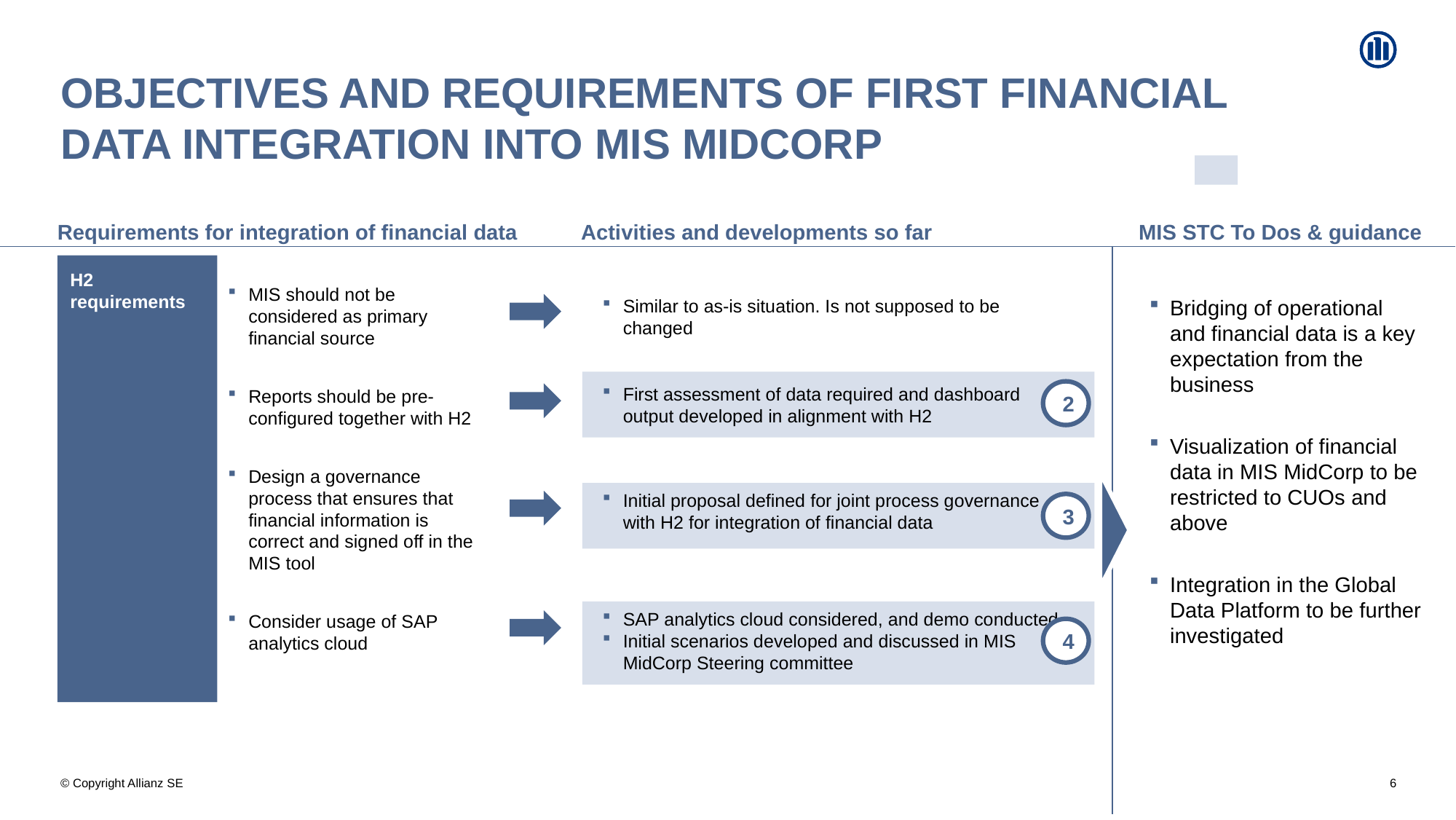

# objectives and requirements of first financial data integration into MIS MidCorp
Details on next presentation
chapter
Requirements for integration of financial data
Activities and developments so far
MIS STC To Dos & guidance
H2 requirements
MIS should not be considered as primary financial source
Reports should be pre-configured together with H2
Design a governance process that ensures that financial information is correct and signed off in the MIS tool
Consider usage of SAP analytics cloud
Similar to as-is situation. Is not supposed to be changed
Bridging of operational and financial data is a key expectation from the business
Visualization of financial data in MIS MidCorp to be restricted to CUOs and above
Integration in the Global Data Platform to be further investigated

First assessment of data required and dashboard output developed in alignment with H2
2

Initial proposal defined for joint process governance with H2 for integration of financial data

3

SAP analytics cloud considered, and demo conducted
Initial scenarios developed and discussed in MIS MidCorp Steering committee

4
6